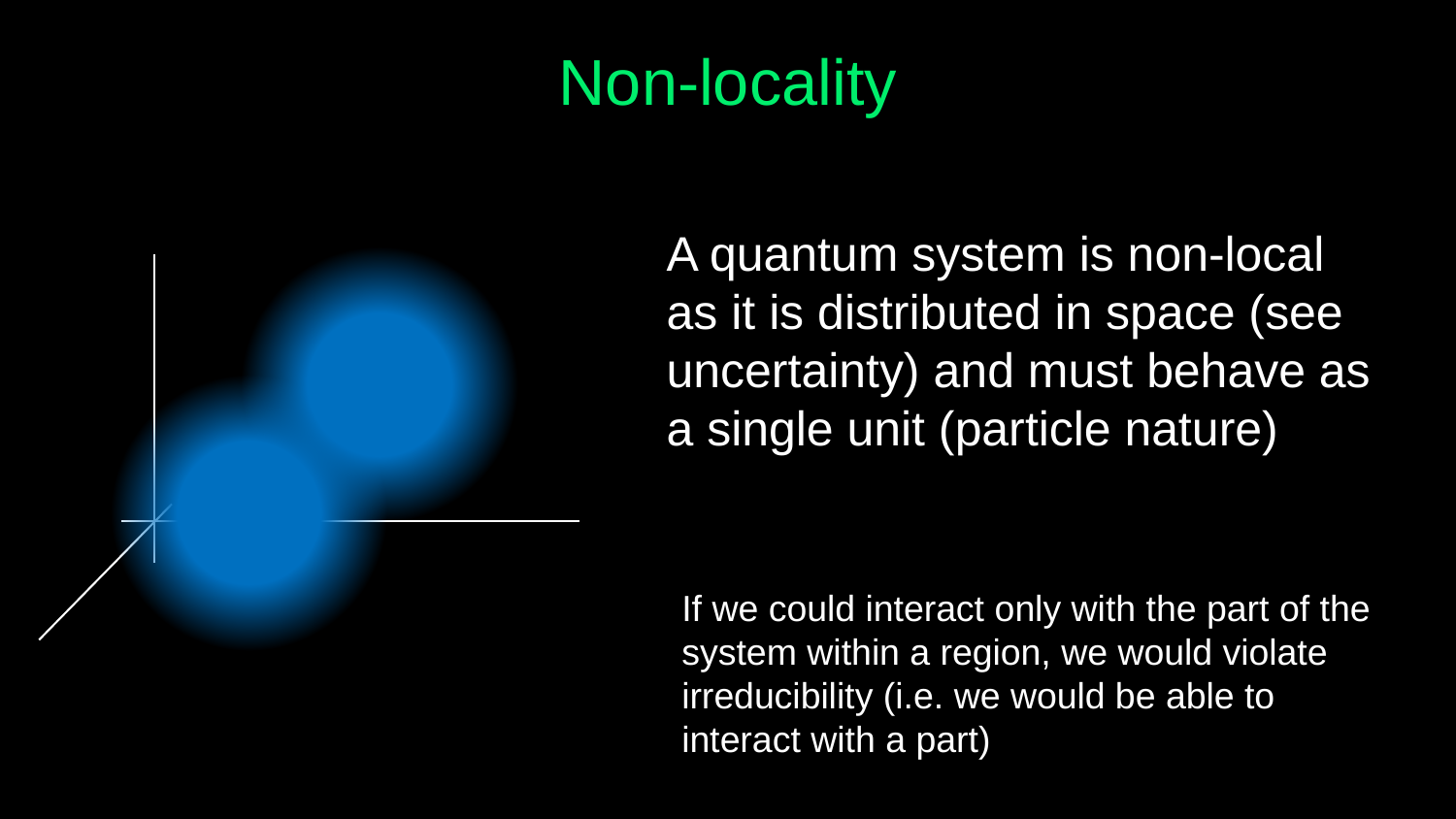

Non-locality

A quantum system is non-local as it is distributed in space (see uncertainty) and must behave as a single unit (particle nature)

If we could interact only with the part of the system within a region, we would violate irreducibility (i.e. we would be able to interact with a part)